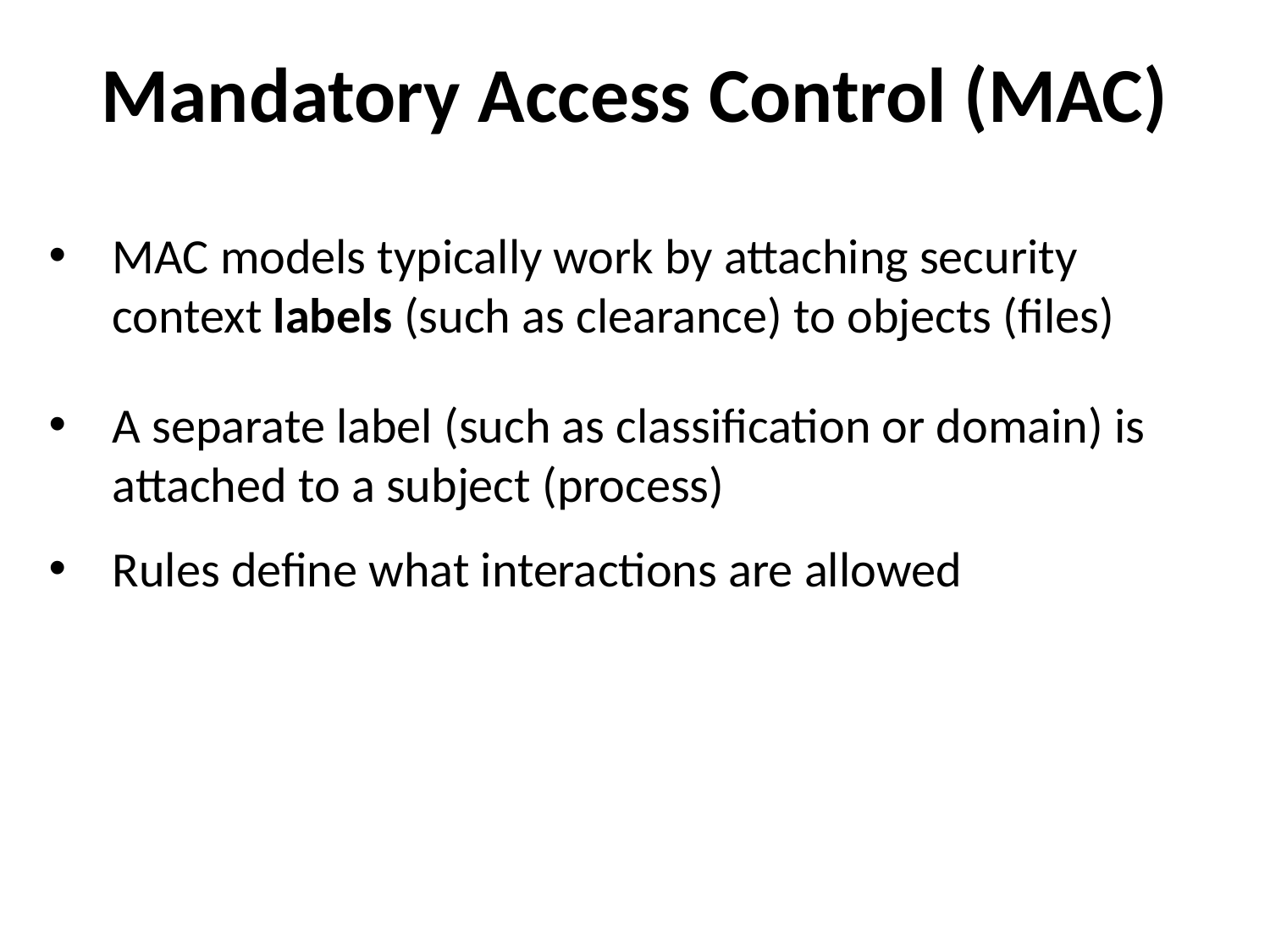

Mandatory Access Control (MAC)

MAC models typically work by attaching security context labels (such as clearance) to objects (files)

A separate label (such as classification or domain) is attached to a subject (process)

Rules define what interactions are allowed